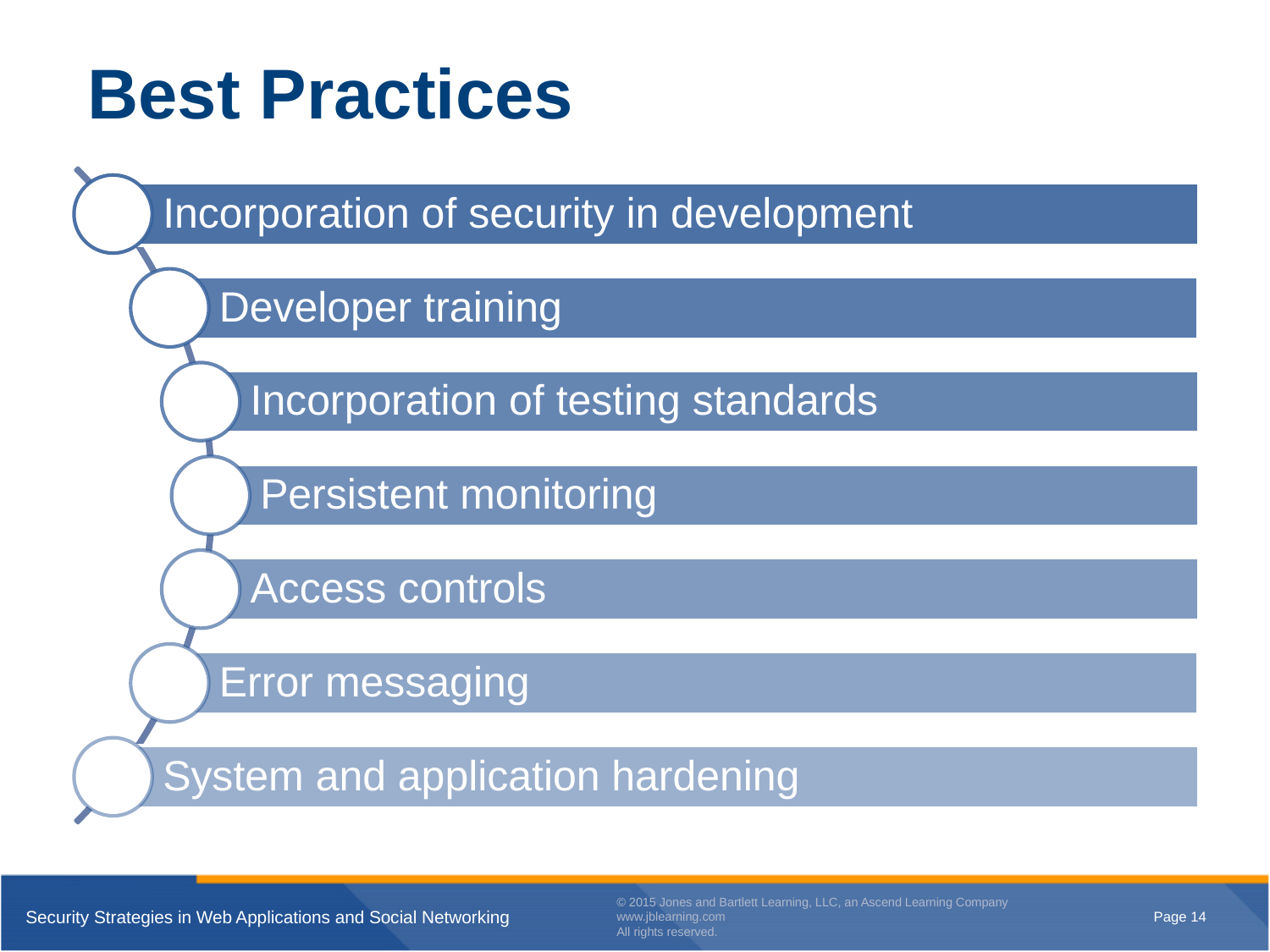

# Best Practices
Incorporation of security in development
Developer training
Incorporation of testing standards
Persistent monitoring
Access controls
Error messaging
System and application hardening